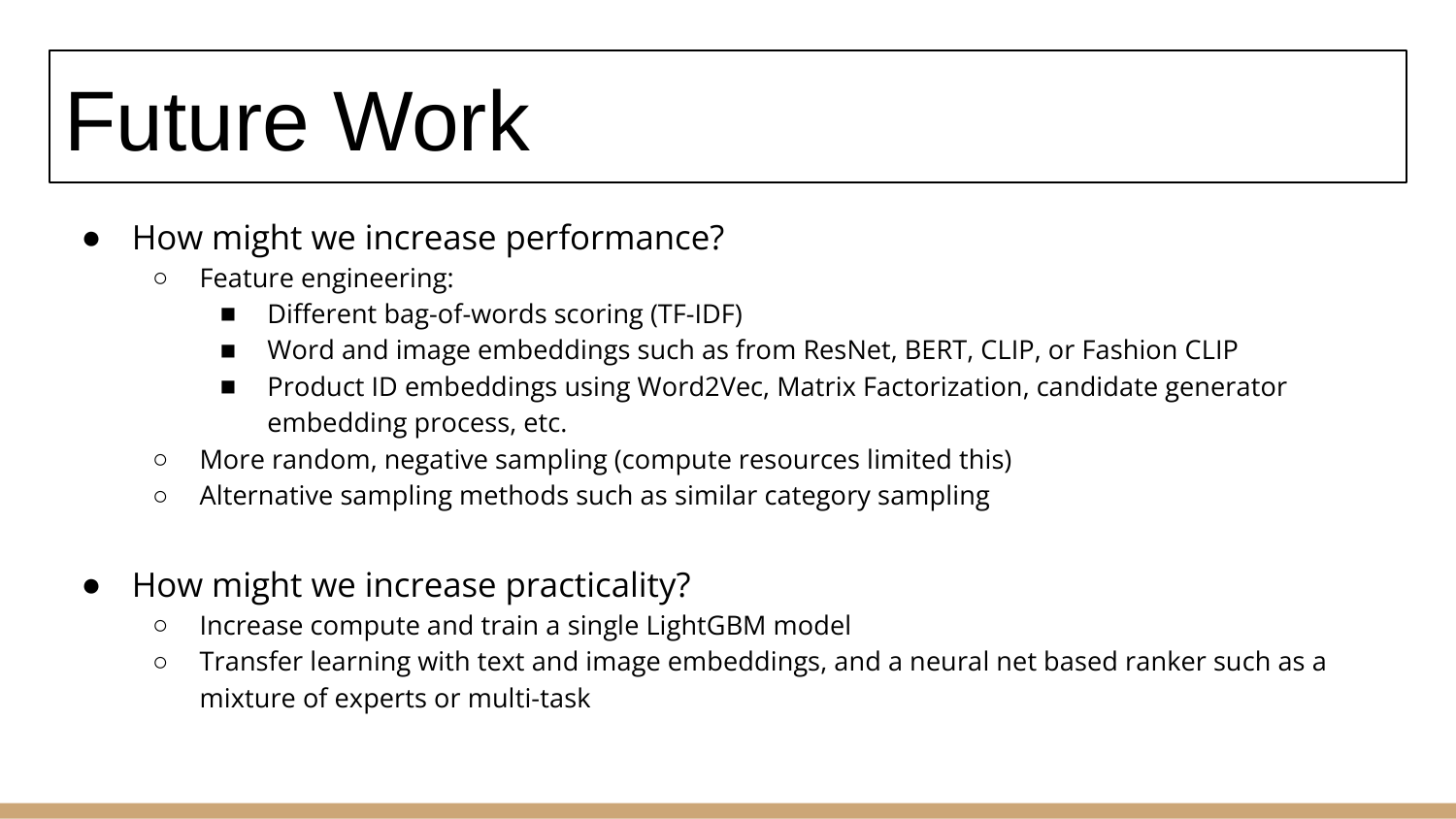

# Future Work
How might we increase performance?
Feature engineering:
Different bag-of-words scoring (TF-IDF)
Word and image embeddings such as from ResNet, BERT, CLIP, or Fashion CLIP
Product ID embeddings using Word2Vec, Matrix Factorization, candidate generator embedding process, etc.
More random, negative sampling (compute resources limited this)
Alternative sampling methods such as similar category sampling

How might we increase practicality?
Increase compute and train a single LightGBM model
Transfer learning with text and image embeddings, and a neural net based ranker such as a mixture of experts or multi-task